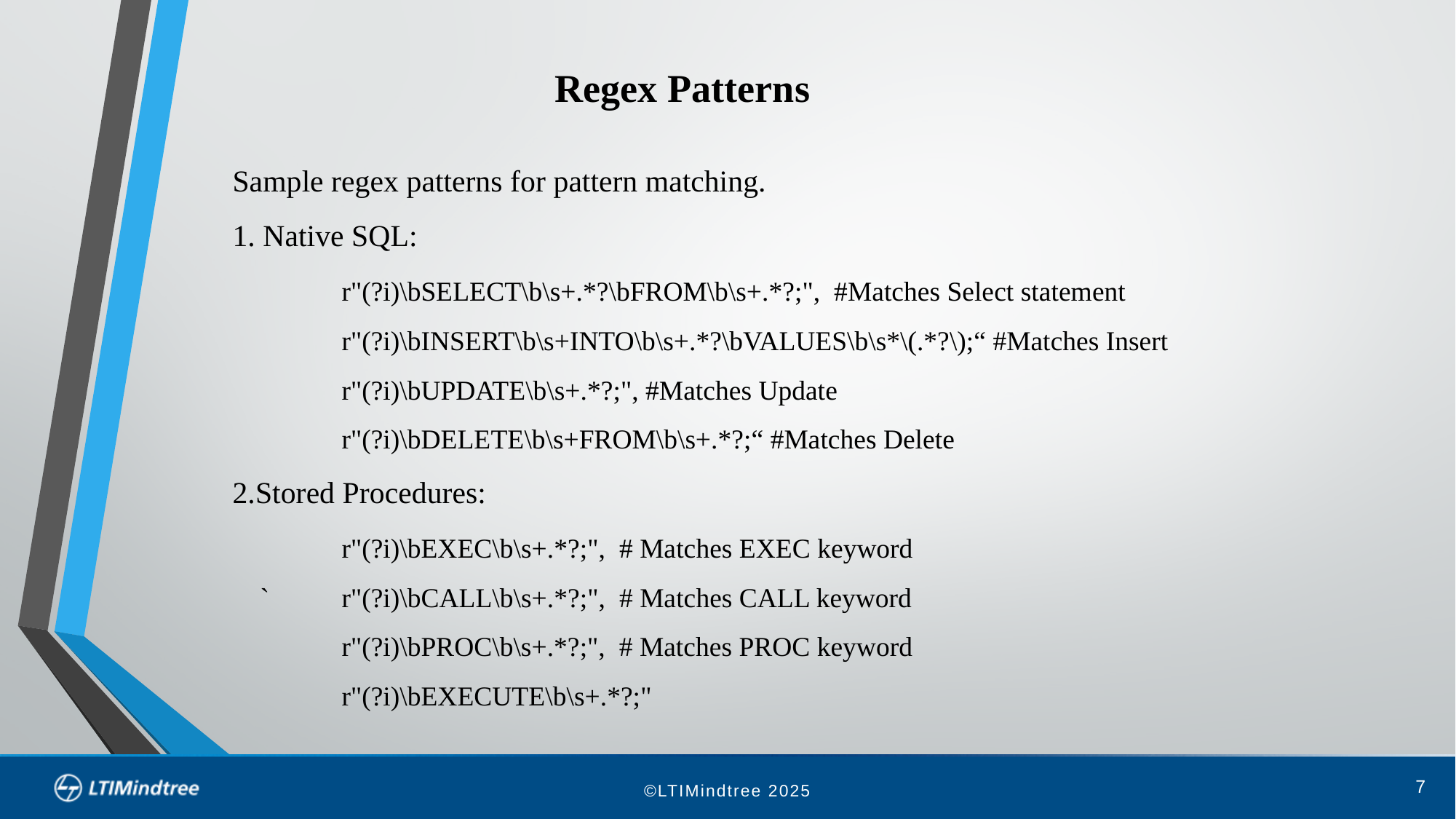

Regex Patterns
Sample regex patterns for pattern matching.
1. Native SQL:
	r"(?i)\bSELECT\b\s+.*?\bFROM\b\s+.*?;",  #Matches Select statement
    	r"(?i)\bINSERT\b\s+INTO\b\s+.*?\bVALUES\b\s*\(.*?\);“ #Matches Insert
    	r"(?i)\bUPDATE\b\s+.*?;", #Matches Update
    	r"(?i)\bDELETE\b\s+FROM\b\s+.*?;“ #Matches Delete
2.Stored Procedures:
	r"(?i)\bEXEC\b\s+.*?;",  # Matches EXEC keyword
    ` 	r"(?i)\bCALL\b\s+.*?;",  # Matches CALL keyword
    	r"(?i)\bPROC\b\s+.*?;",  # Matches PROC keyword
    	r"(?i)\bEXECUTE\b\s+.*?;"